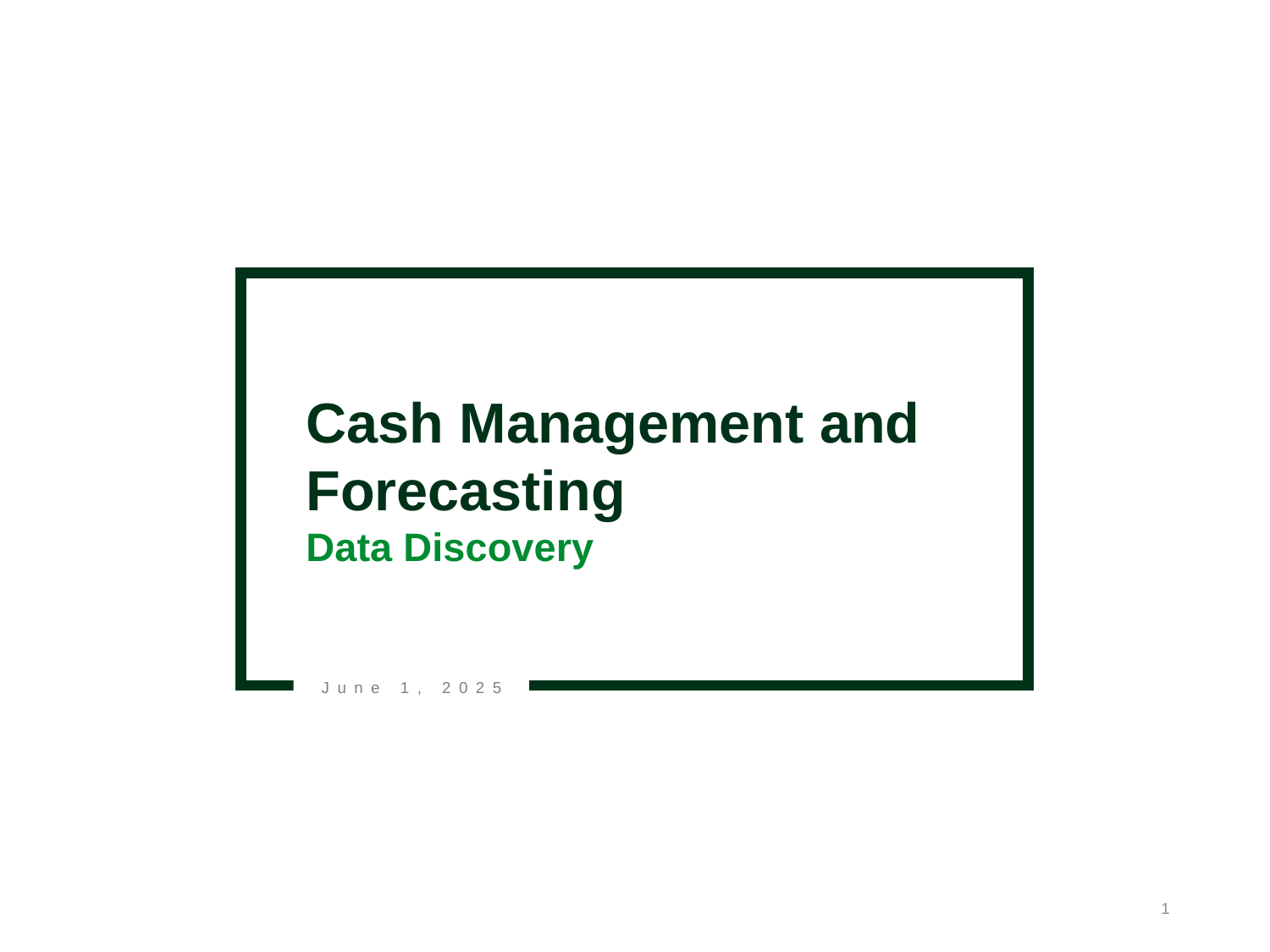

Cash Management and Forecasting
Data Discovery
June 1, 2025
1